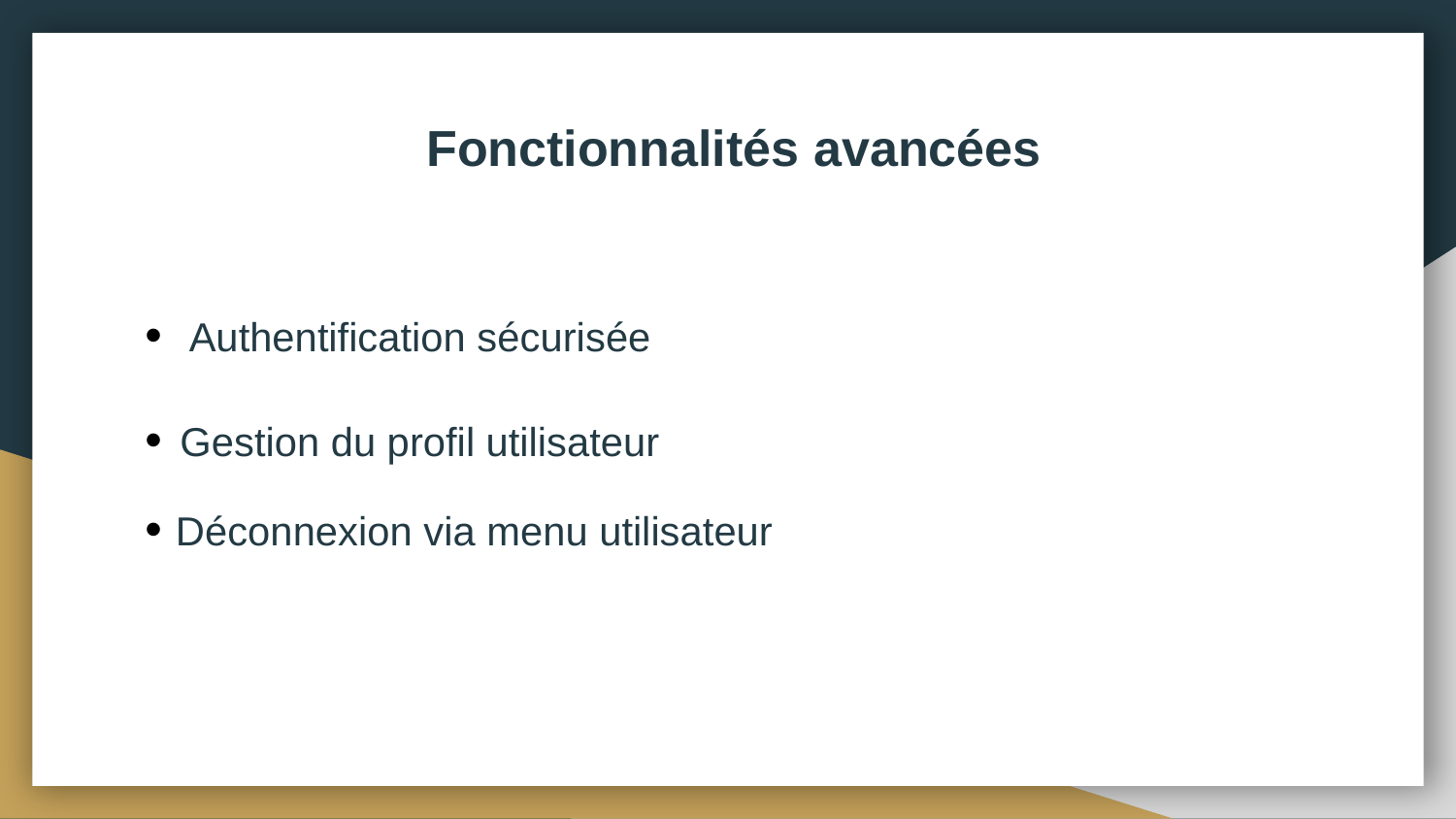

# Fonctionnalités avancées

•  Authentification sécurisée
• Gestion du profil utilisateur
• Déconnexion via menu utilisateur